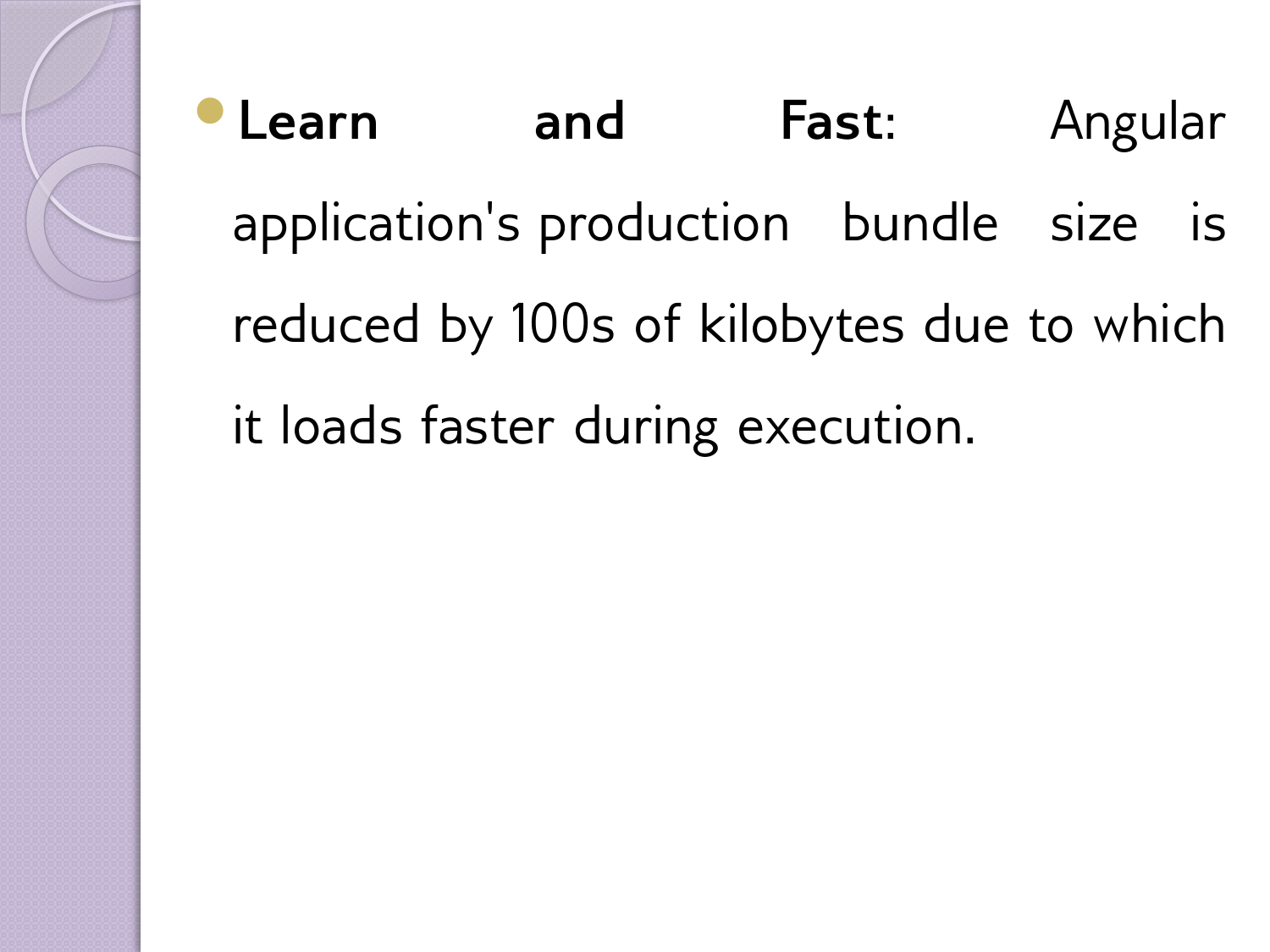

Learn and Fast: Angular application's production bundle size is reduced by 100s of kilobytes due to which it loads faster during execution.